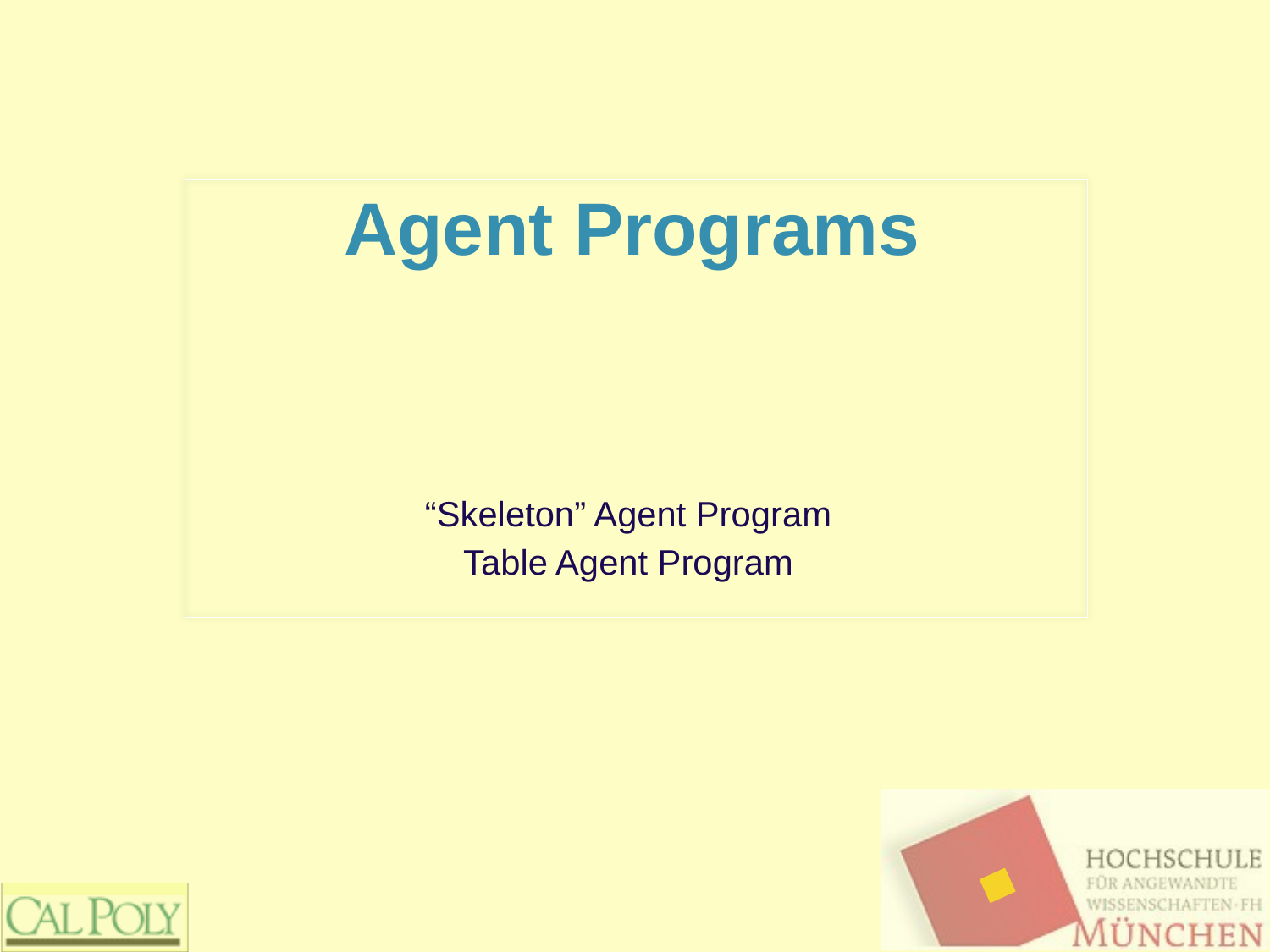

# Agent Programs
“Skeleton” Agent Program
Table Agent Program
43